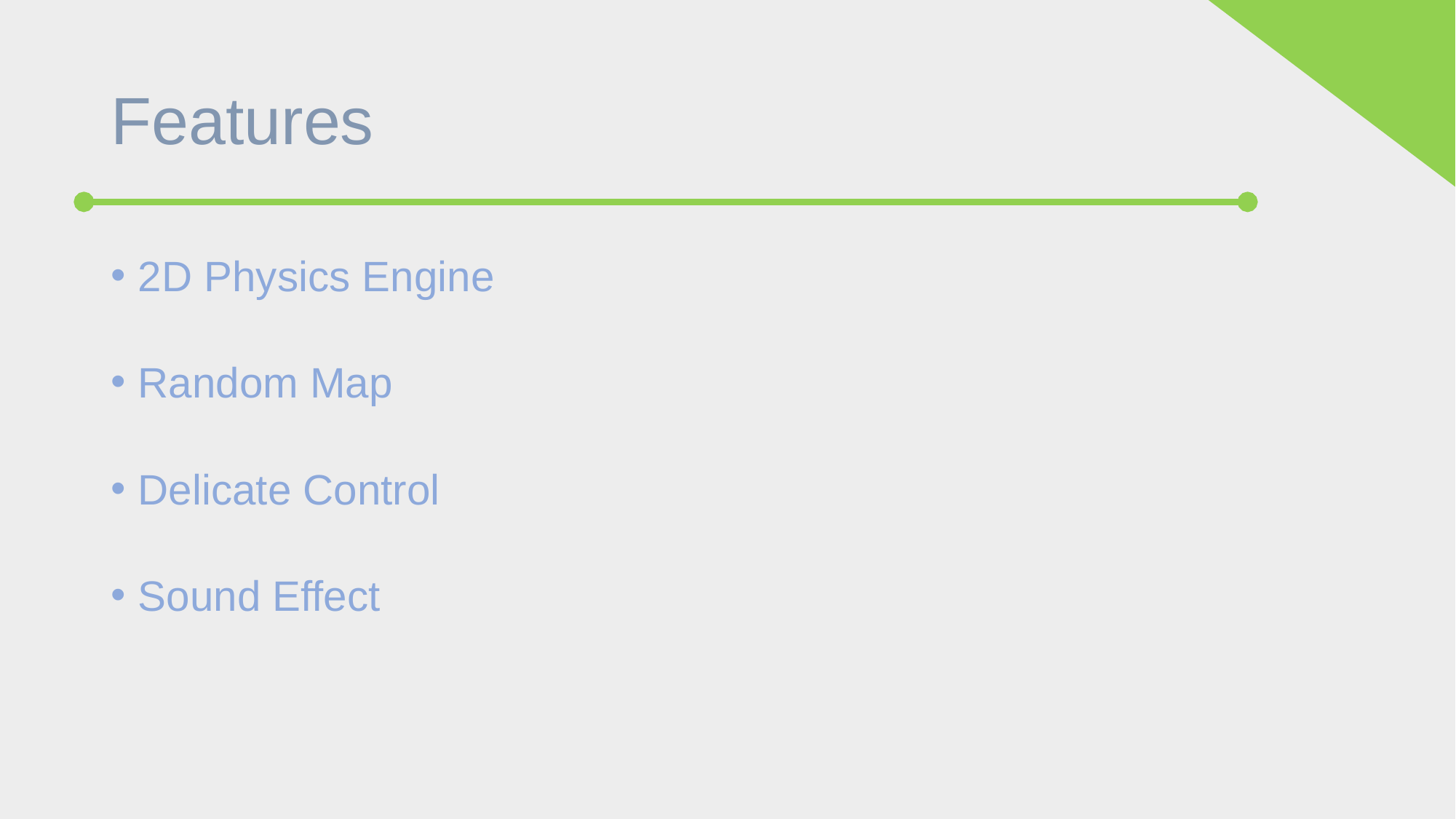

# Features
2D Physics Engine

Random Map

Delicate Control

Sound Effect